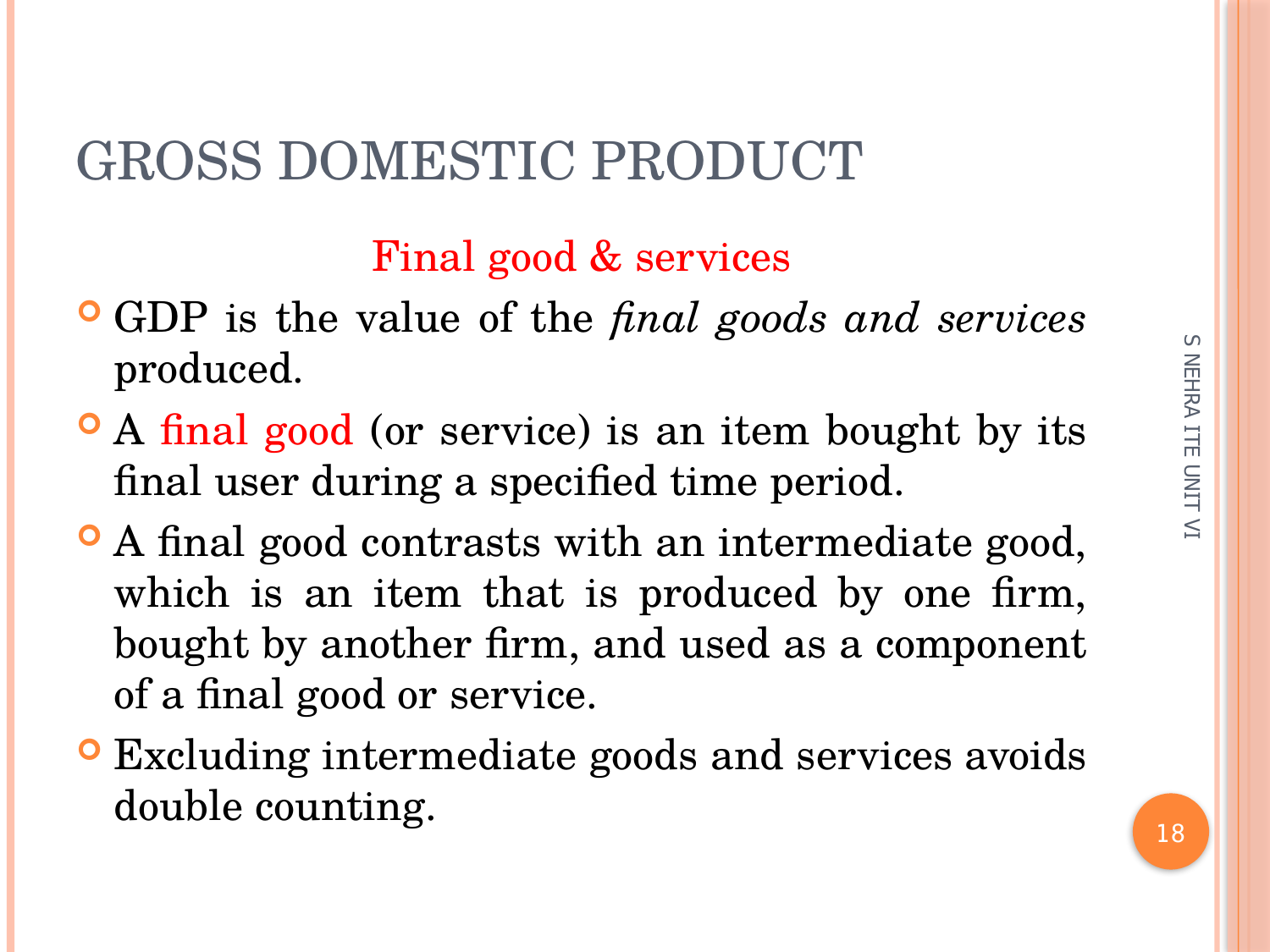

# Gross Domestic Product
Final good & services
GDP is the value of the final goods and services produced.
A final good (or service) is an item bought by its final user during a specified time period.
A final good contrasts with an intermediate good, which is an item that is produced by one firm, bought by another firm, and used as a component of a final good or service.
Excluding intermediate goods and services avoids double counting.
S NEHRA ITE UNIT VI
18